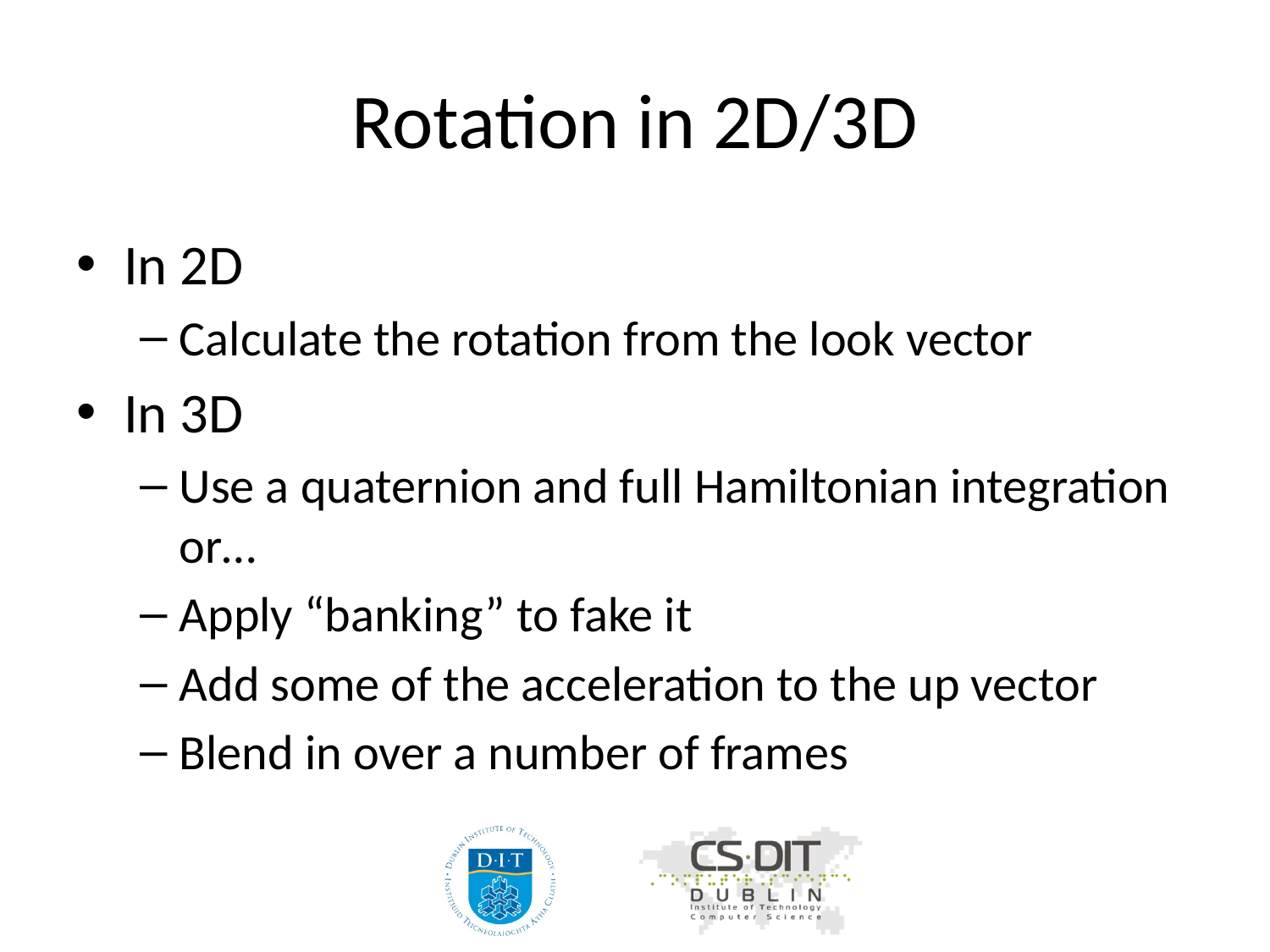

# Rotation in 2D/3D
In 2D
Calculate the rotation from the look vector
In 3D
Use a quaternion and full Hamiltonian integration or…
Apply “banking” to fake it
Add some of the acceleration to the up vector
Blend in over a number of frames